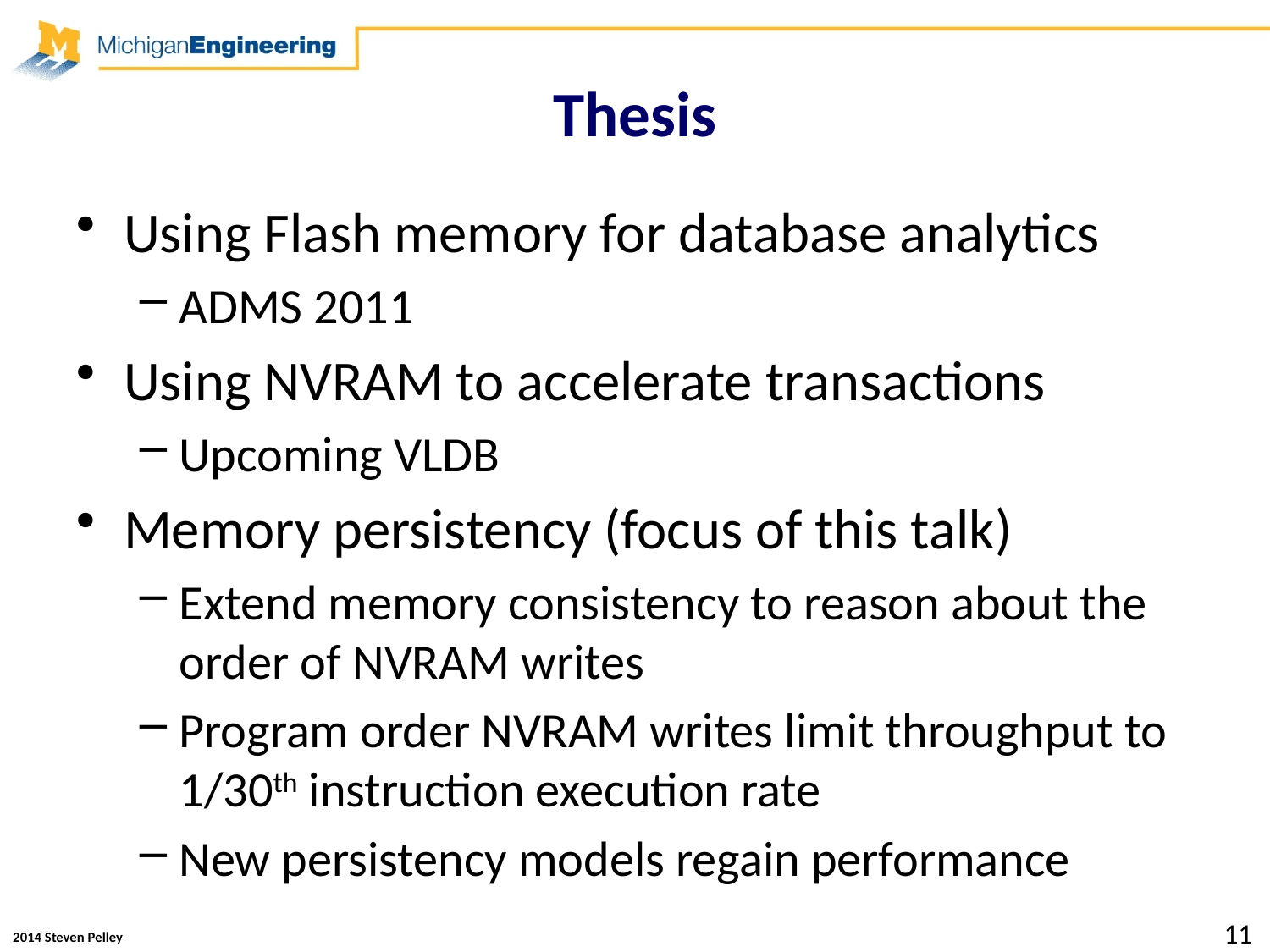

# Thesis
Using Flash memory for database analytics
ADMS 2011
Using NVRAM to accelerate transactions
Upcoming VLDB
Memory persistency (focus of this talk)
Extend memory consistency to reason about the order of NVRAM writes
Program order NVRAM writes limit throughput to 1/30th instruction execution rate
New persistency models regain performance
11